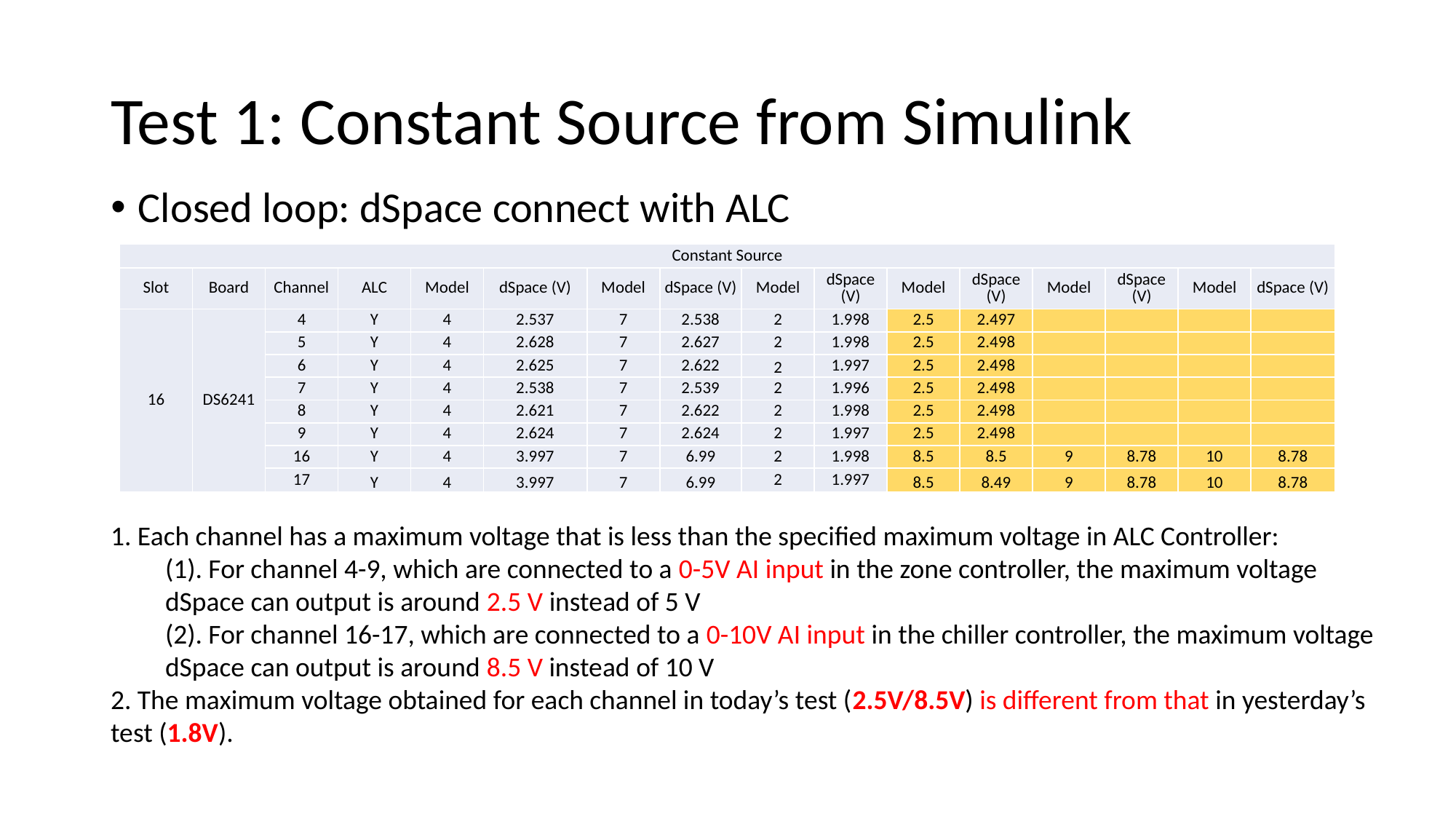

# Test 1: Constant Source from Simulink
Closed loop: dSpace connect with ALC
| Constant Source |  |  |  |  |  |  |  |  |  |  |  |  |  |  |  |
| --- | --- | --- | --- | --- | --- | --- | --- | --- | --- | --- | --- | --- | --- | --- | --- |
| Slot | Board | Channel | ALC | Model | dSpace (V) | Model | dSpace (V) | Model | dSpace (V) | Model | dSpace (V) | Model | dSpace (V) | Model | dSpace (V) |
| 16 | DS6241 | 4 | Y | 4 | 2.537 | 7 | 2.538 | 2 | 1.998 | 2.5 | 2.497 |  |  |  |  |
|  |  | 5 | Y | 4 | 2.628 | 7 | 2.627 | 2 | 1.998 | 2.5 | 2.498 |  |  |  |  |
|  |  | 6 | Y | 4 | 2.625 | 7 | 2.622 | 2 | 1.997 | 2.5 | 2.498 |  |  |  |  |
|  |  | 7 | Y | 4 | 2.538 | 7 | 2.539 | 2 | 1.996 | 2.5 | 2.498 |  |  |  |  |
|  |  | 8 | Y | 4 | 2.621 | 7 | 2.622 | 2 | 1.998 | 2.5 | 2.498 |  |  |  |  |
|  |  | 9 | Y | 4 | 2.624 | 7 | 2.624 | 2 | 1.997 | 2.5 | 2.498 |  |  |  |  |
|  |  | 16 | Y | 4 | 3.997 | 7 | 6.99 | 2 | 1.998 | 8.5 | 8.5 | 9 | 8.78 | 10 | 8.78 |
|  |  | 17 | Y | 4 | 3.997 | 7 | 6.99 | 2 | 1.997 | 8.5 | 8.49 | 9 | 8.78 | 10 | 8.78 |
1. Each channel has a maximum voltage that is less than the specified maximum voltage in ALC Controller:
(1). For channel 4-9, which are connected to a 0-5V AI input in the zone controller, the maximum voltage dSpace can output is around 2.5 V instead of 5 V
(2). For channel 16-17, which are connected to a 0-10V AI input in the chiller controller, the maximum voltage dSpace can output is around 8.5 V instead of 10 V
2. The maximum voltage obtained for each channel in today’s test (2.5V/8.5V) is different from that in yesterday’s test (1.8V).